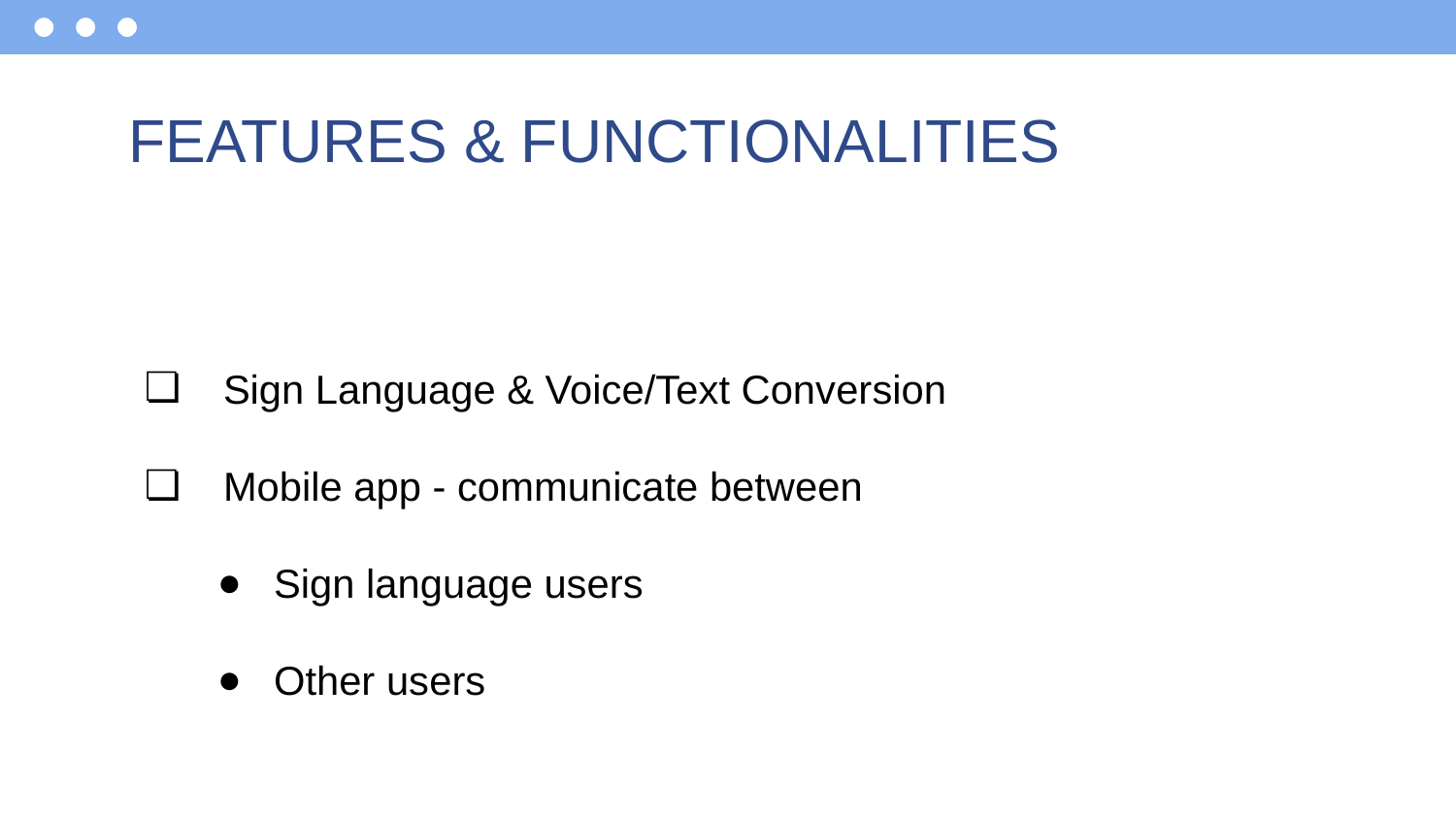

# FEATURES & FUNCTIONALITIES
  Sign Language & Voice/Text Conversion
  Mobile app - communicate between
Sign language users
Other users